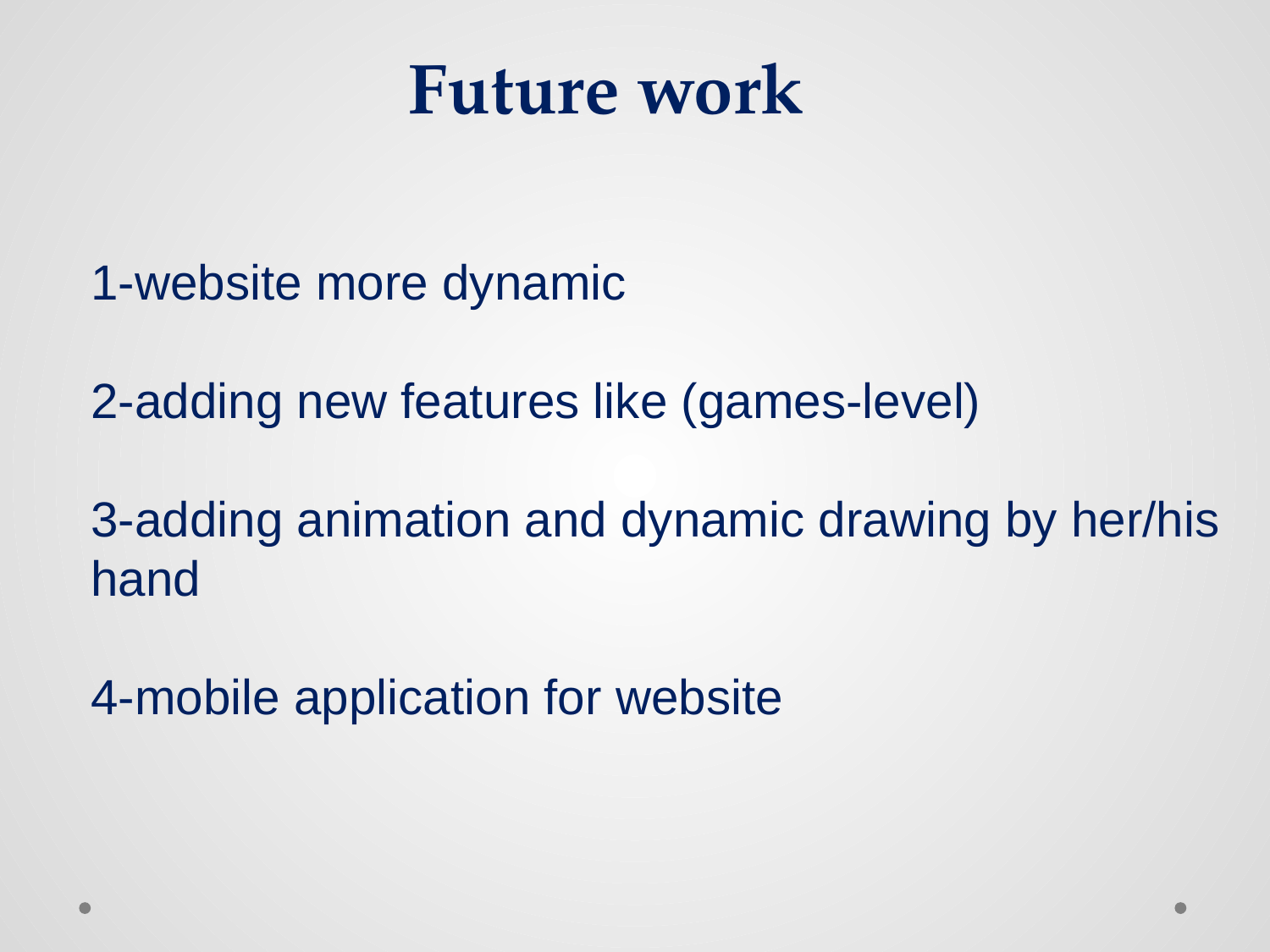

Future work​
1-website more dynamic

2-adding new features like (games-level)

3-adding animation and dynamic drawing by her/his hand

4-mobile application for website